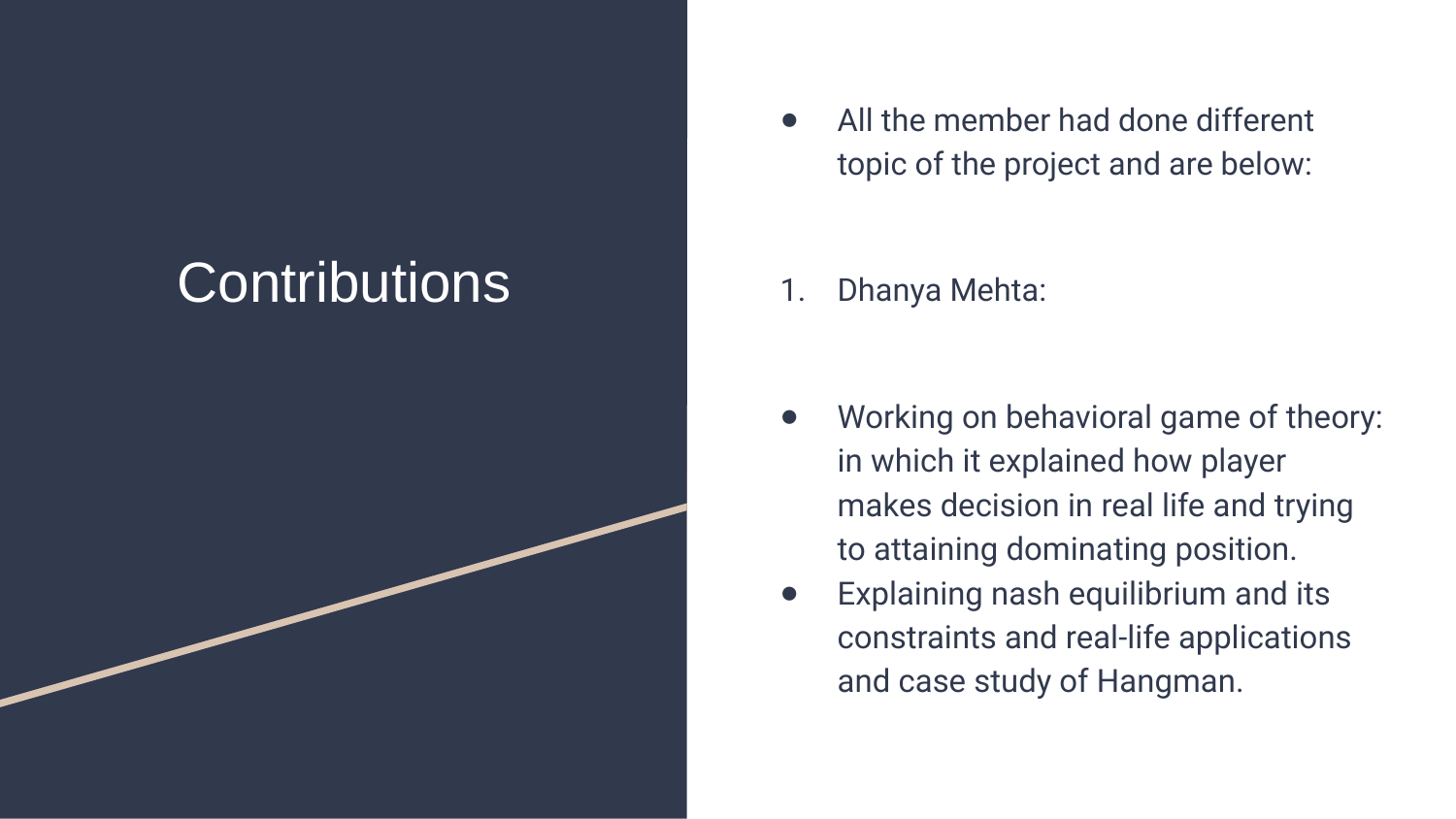

# Contributions
All the member had done different topic of the project and are below:

Dhanya Mehta:

Working on behavioral game of theory: in which it explained how player makes decision in real life and trying to attaining dominating position.
Explaining nash equilibrium and its constraints and real-life applications and case study of Hangman.